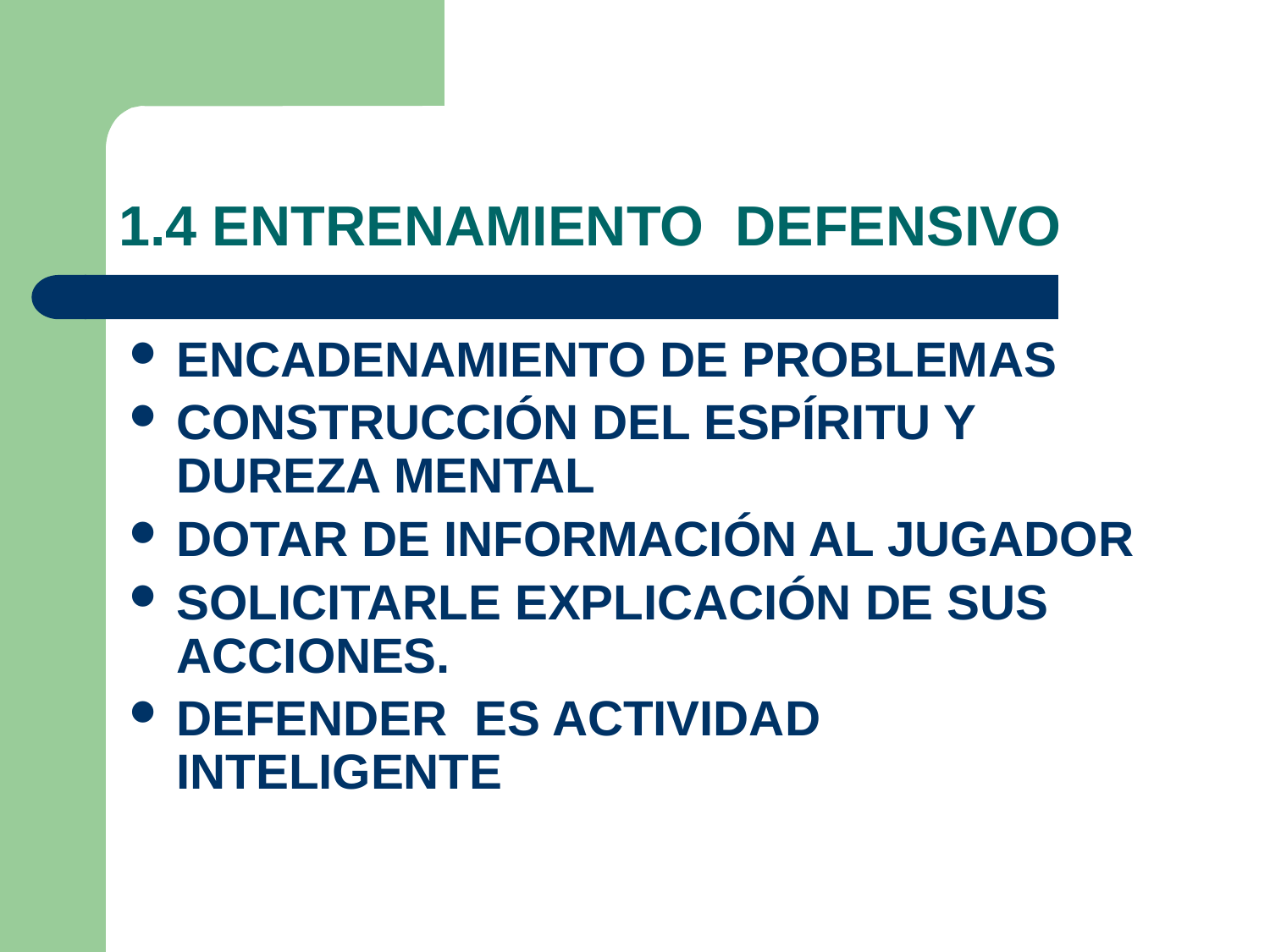

# 1.4 ENTRENAMIENTO  DEFENSIVO
ENCADENAMIENTO DE PROBLEMAS
CONSTRUCCIÓN DEL ESPÍRITU Y     DUREZA MENTAL
DOTAR DE INFORMACIÓN AL JUGADOR
SOLICITARLE EXPLICACIÓN DE SUS ACCIONES.
DEFENDER  ES ACTIVIDAD  INTELIGENTE